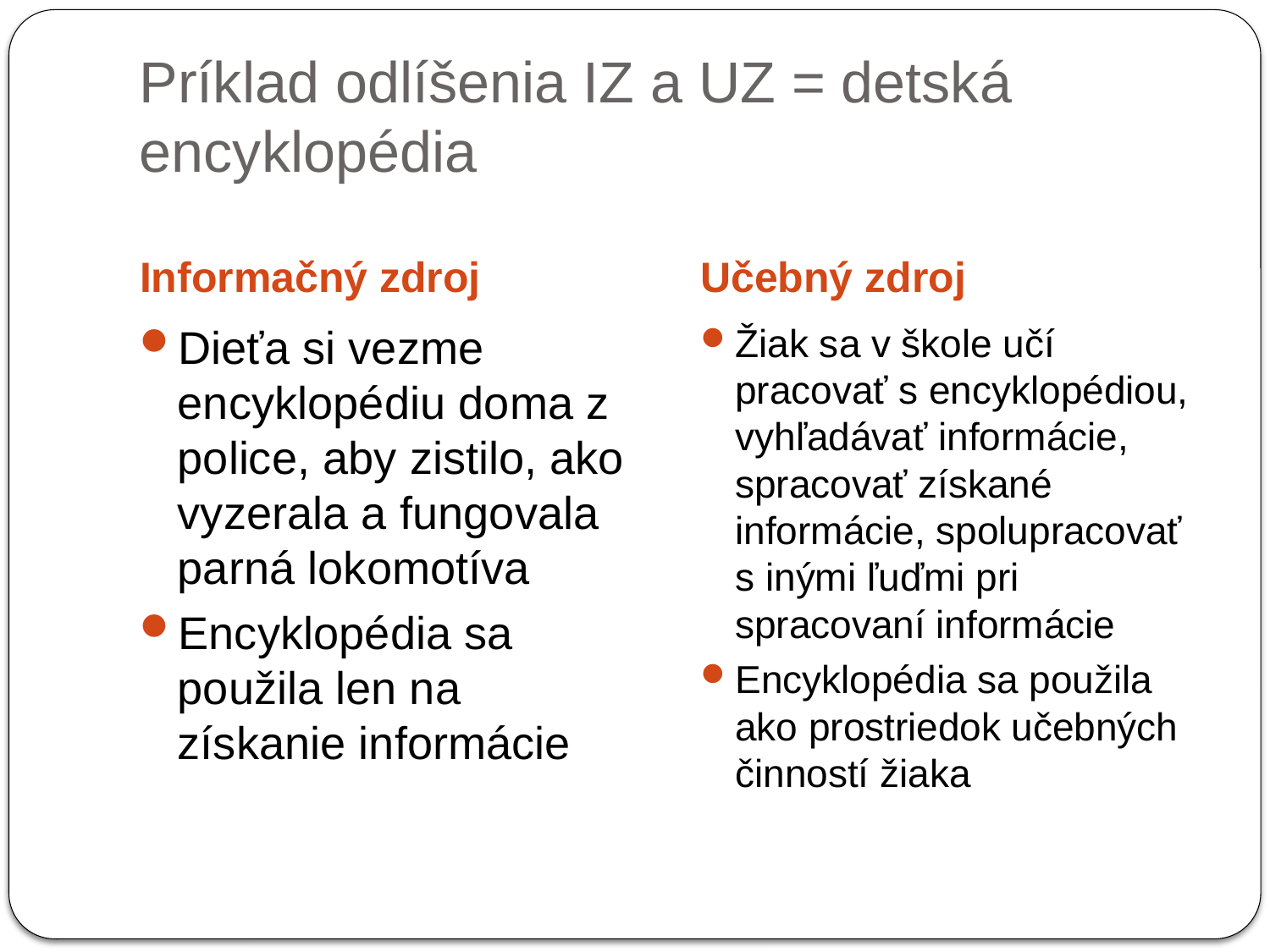

# Príklad odlíšenia IZ a UZ = detská encyklopédia
Informačný zdroj
Učebný zdroj
Dieťa si vezme encyklopédiu doma z police, aby zistilo, ako vyzerala a fungovala parná lokomotíva
Encyklopédia sa použila len na získanie informácie
Žiak sa v škole učí pracovať s encyklopédiou, vyhľadávať informácie, spracovať získané informácie, spolupracovať s inými ľuďmi pri spracovaní informácie
Encyklopédia sa použila ako prostriedok učebných činností žiaka